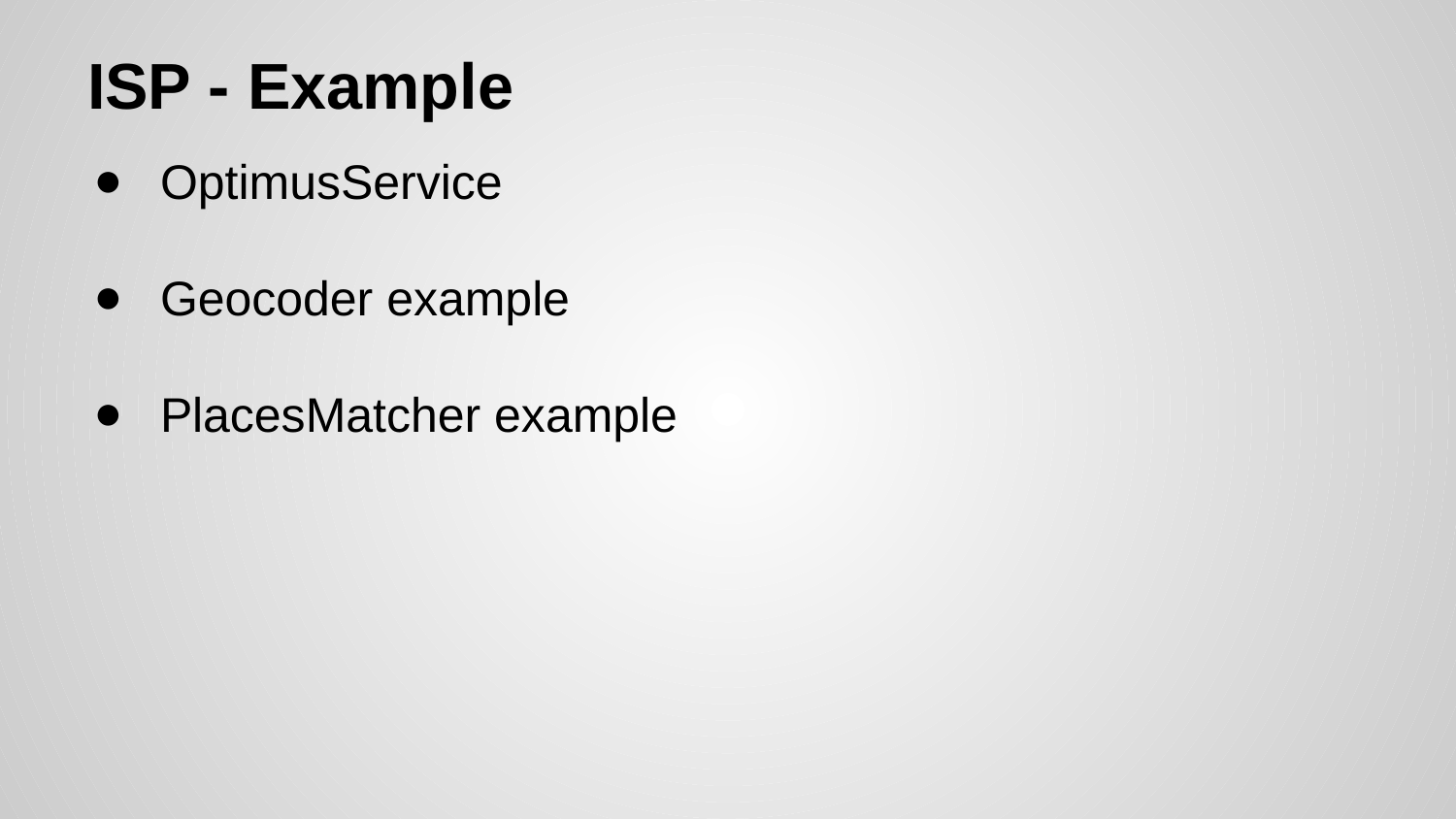

# ISP - Example
OptimusService

Geocoder example

PlacesMatcher example